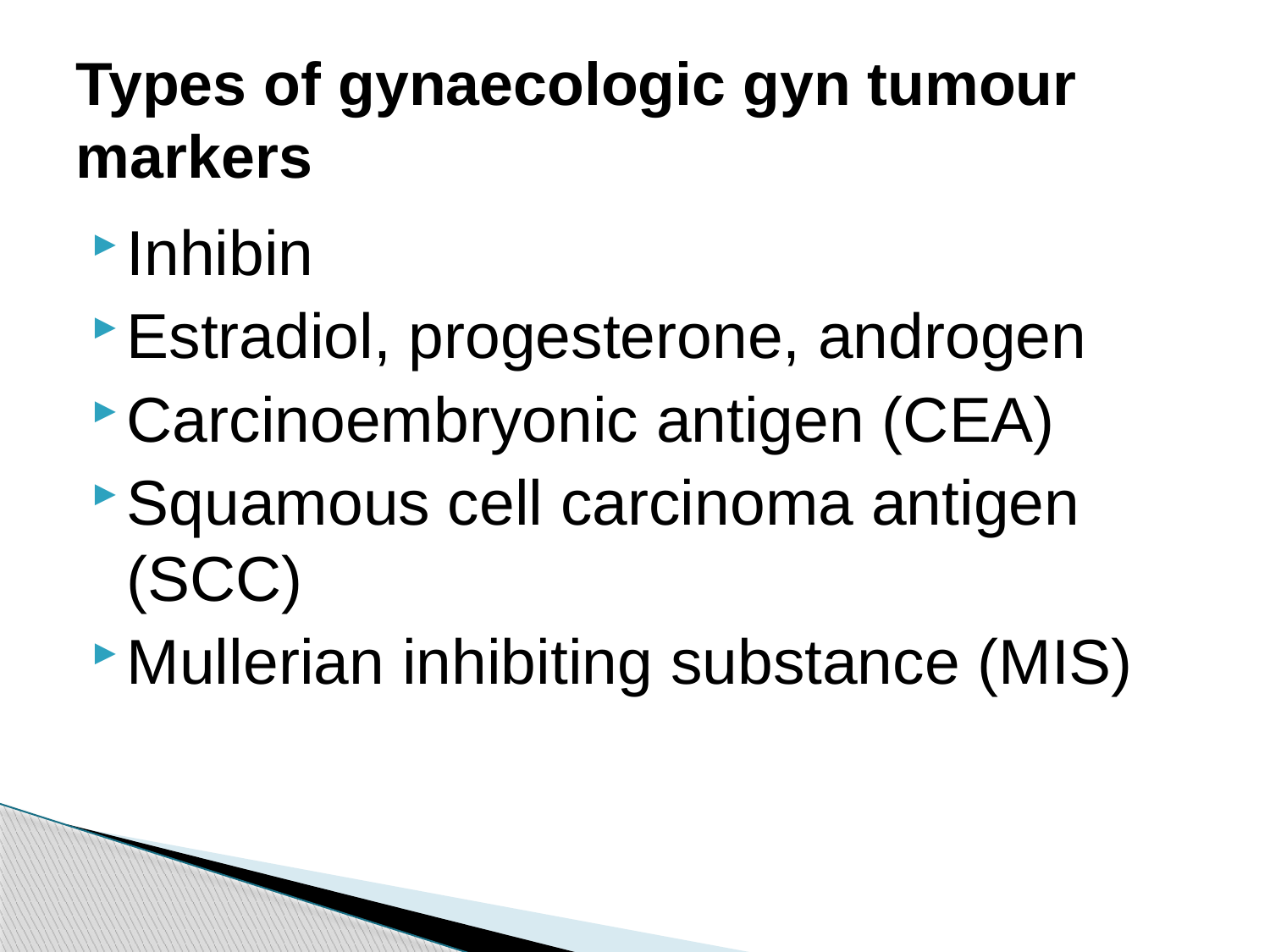

# Types of gynaecologic gyn tumour markers
Inhibin
Estradiol, progesterone, androgen
Carcinoembryonic antigen (CEA)
Squamous cell carcinoma antigen (SCC)
Mullerian inhibiting substance (MIS)